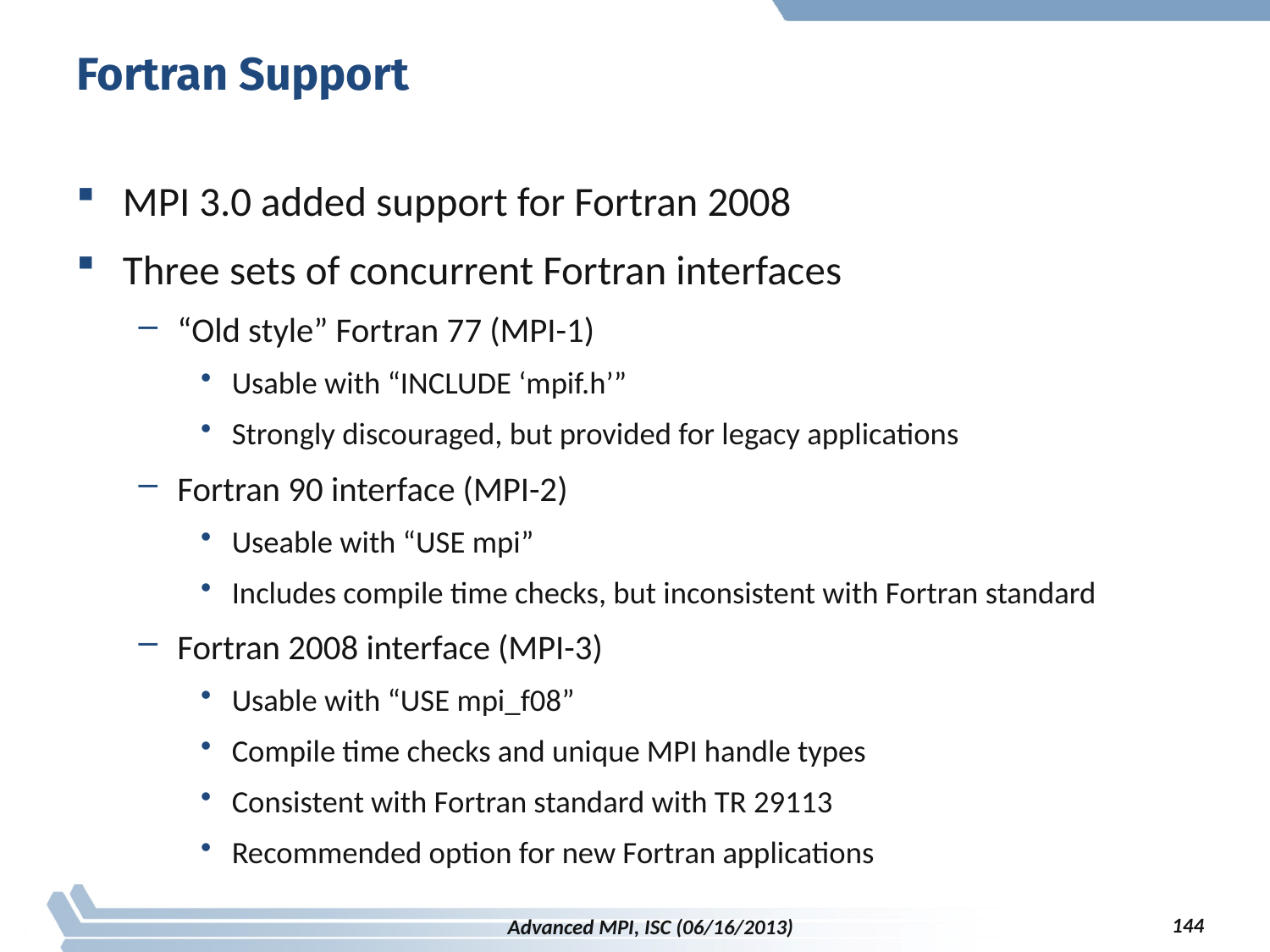

# Fortran Support
MPI 3.0 added support for Fortran 2008
Three sets of concurrent Fortran interfaces
“Old style” Fortran 77 (MPI-1)
Usable with “INCLUDE ‘mpif.h’”
Strongly discouraged, but provided for legacy applications
Fortran 90 interface (MPI-2)
Useable with “USE mpi”
Includes compile time checks, but inconsistent with Fortran standard
Fortran 2008 interface (MPI-3)
Usable with “USE mpi_f08”
Compile time checks and unique MPI handle types
Consistent with Fortran standard with TR 29113
Recommended option for new Fortran applications
144
Advanced MPI, ISC (06/16/2013)